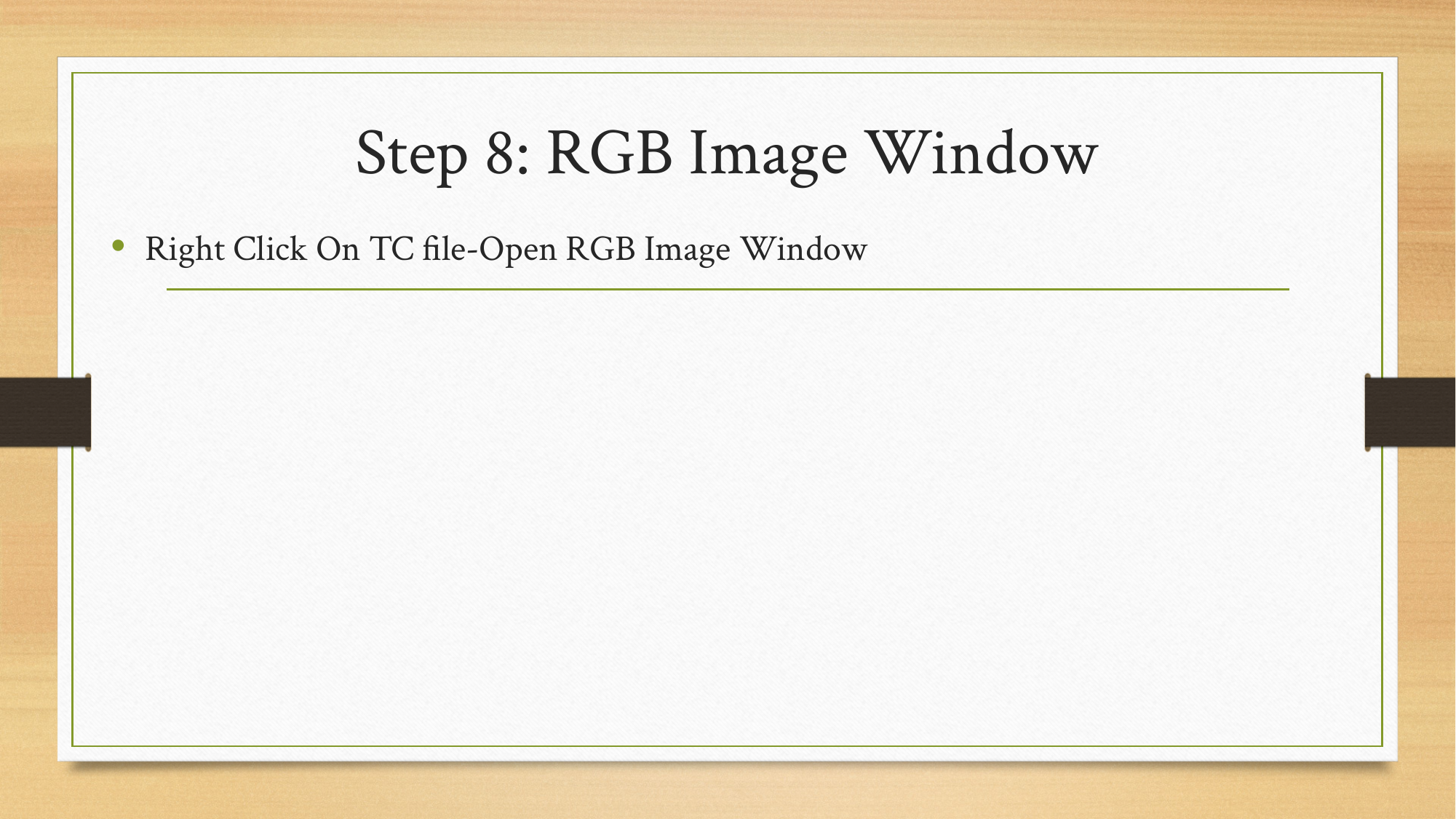

# Step 8: RGB Image Window
Right Click On TC file-Open RGB Image Window